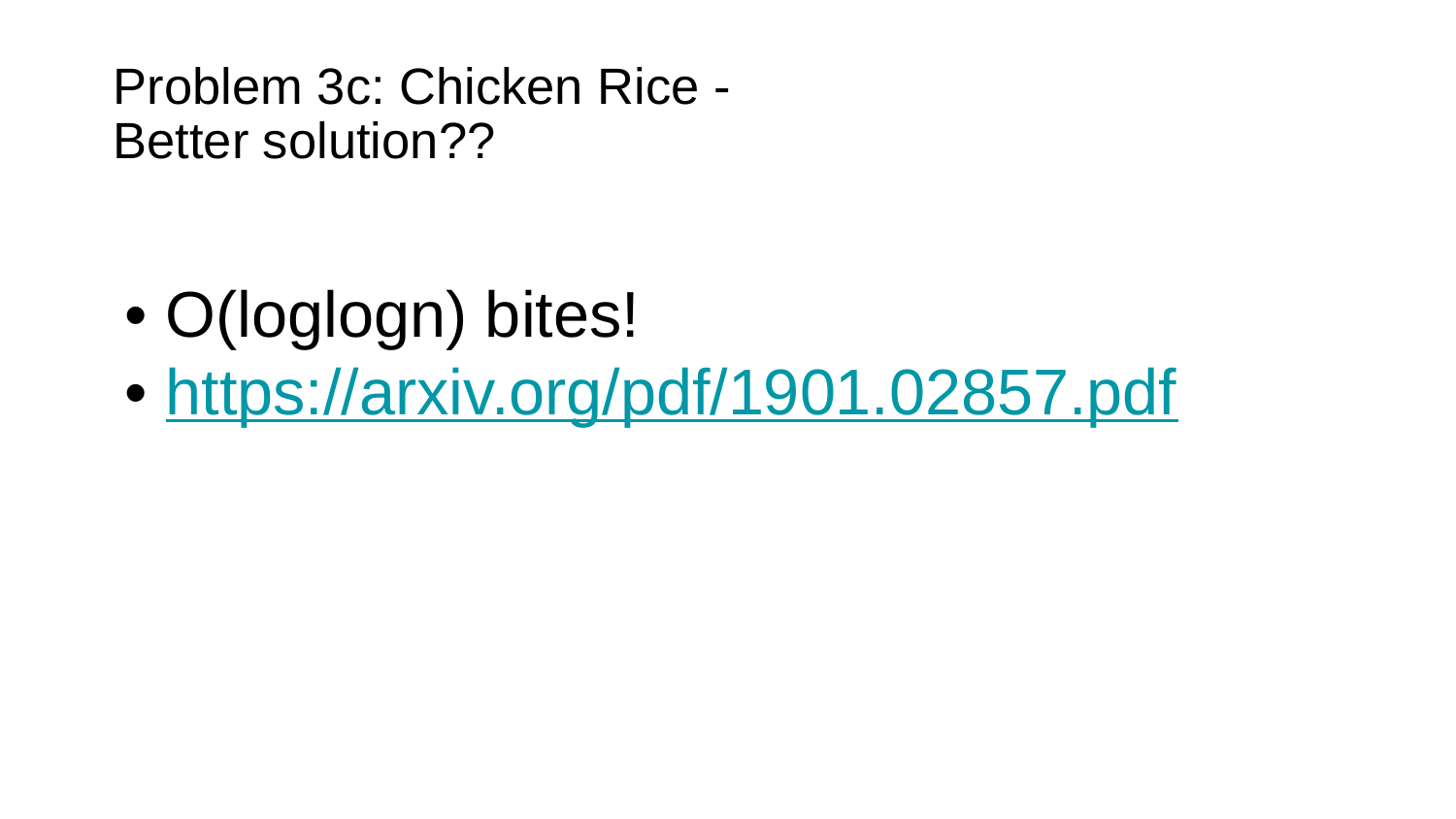

# Problem 3c: Chicken Rice -
Better solution??
• O(loglogn) bites!
• https://arxiv.org/pdf/1901.02857.pdf